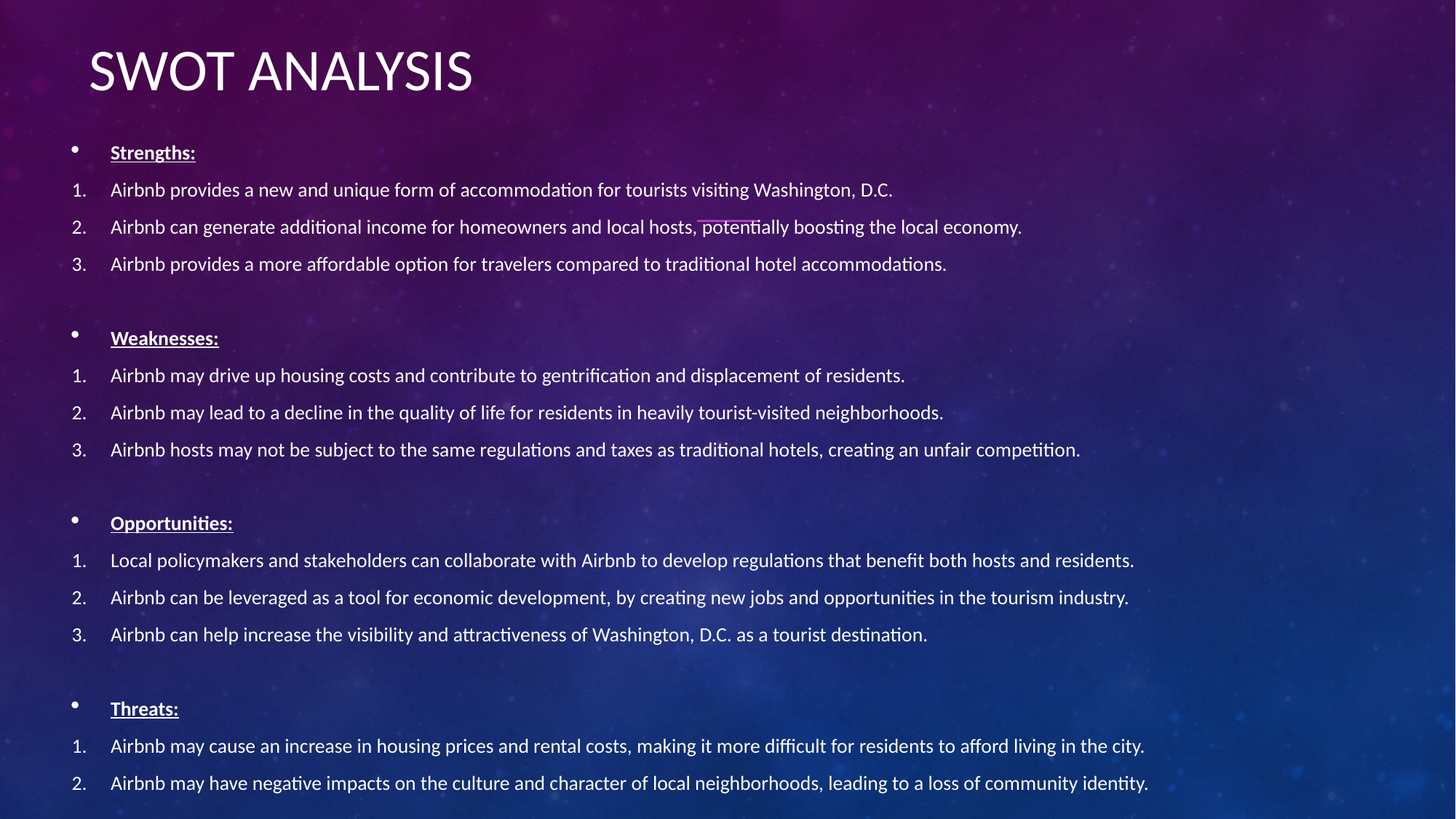

# Swot Analysis
Strengths:
Airbnb provides a new and unique form of accommodation for tourists visiting Washington, D.C.
Airbnb can generate additional income for homeowners and local hosts, potentially boosting the local economy.
Airbnb provides a more affordable option for travelers compared to traditional hotel accommodations.

Weaknesses:
Airbnb may drive up housing costs and contribute to gentrification and displacement of residents.
Airbnb may lead to a decline in the quality of life for residents in heavily tourist-visited neighborhoods.
Airbnb hosts may not be subject to the same regulations and taxes as traditional hotels, creating an unfair competition.

Opportunities:
Local policymakers and stakeholders can collaborate with Airbnb to develop regulations that benefit both hosts and residents.
Airbnb can be leveraged as a tool for economic development, by creating new jobs and opportunities in the tourism industry.
Airbnb can help increase the visibility and attractiveness of Washington, D.C. as a tourist destination.

Threats:
Airbnb may cause an increase in housing prices and rental costs, making it more difficult for residents to afford living in the city.
Airbnb may have negative impacts on the culture and character of local neighborhoods, leading to a loss of community identity.